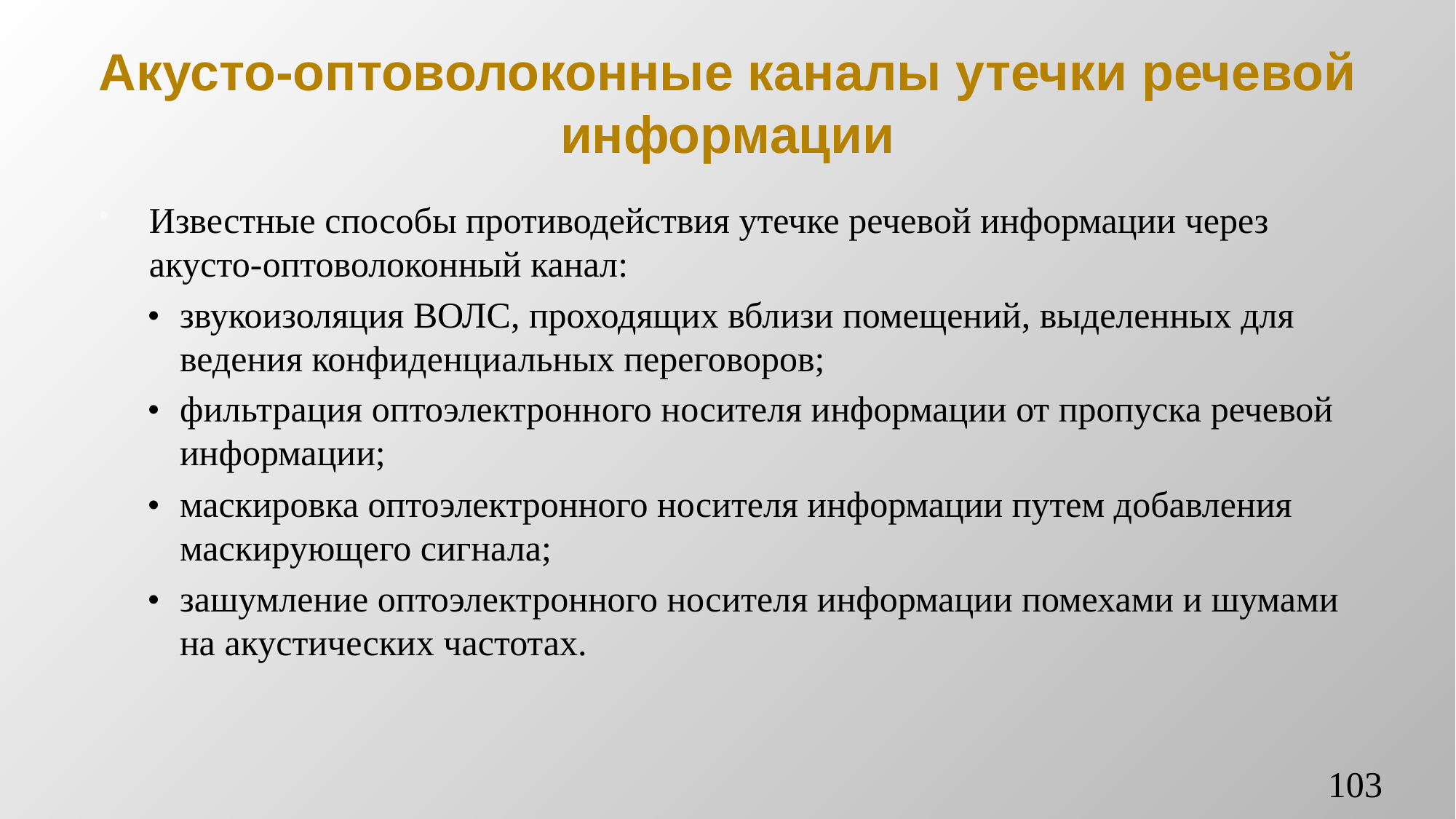

# Акусто-оптоволоконные каналы утечки речевой информации
Известные способы противодействия утечке речевой информации через акусто-оптоволоконный канал:
•	звукоизоляция ВОЛС, проходящих вблизи помещений, выделенных для ведения конфиденциальных переговоров;
•	фильтрация оптоэлектронного носителя информации от пропуска речевой информации;
•	маскировка оптоэлектронного носителя информации путем добавления маскирующего сигнала;
•	зашумление оптоэлектронного носителя информации помехами и шумами на акустических частотах.

103